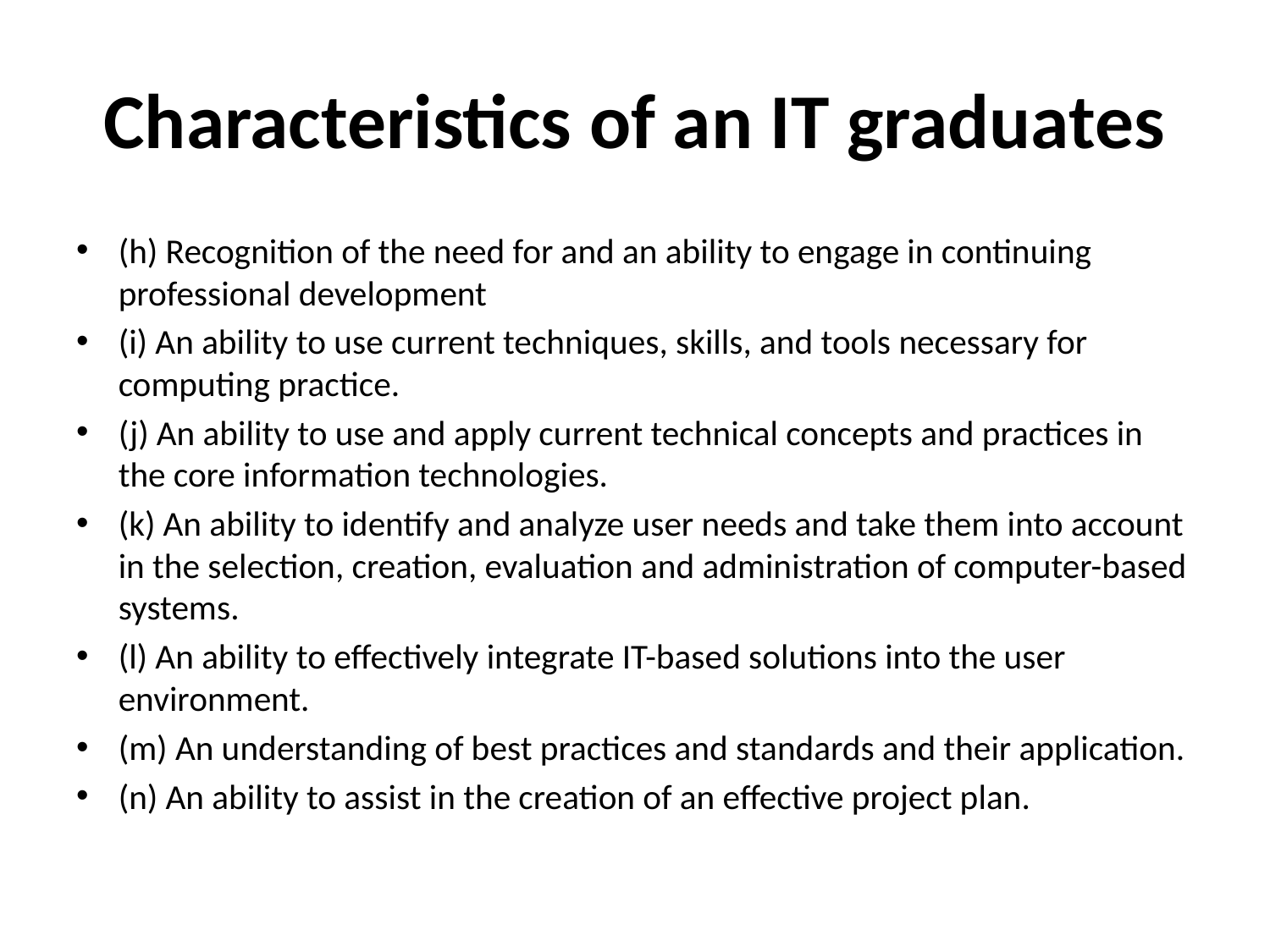

# Characteristics of an IT graduates
(h) Recognition of the need for and an ability to engage in continuing professional development
(i) An ability to use current techniques, skills, and tools necessary for computing practice.
(j) An ability to use and apply current technical concepts and practices in the core information technologies.
(k) An ability to identify and analyze user needs and take them into account in the selection, creation, evaluation and administration of computer-based systems.
(l) An ability to effectively integrate IT-based solutions into the user environment.
(m) An understanding of best practices and standards and their application.
(n) An ability to assist in the creation of an effective project plan.